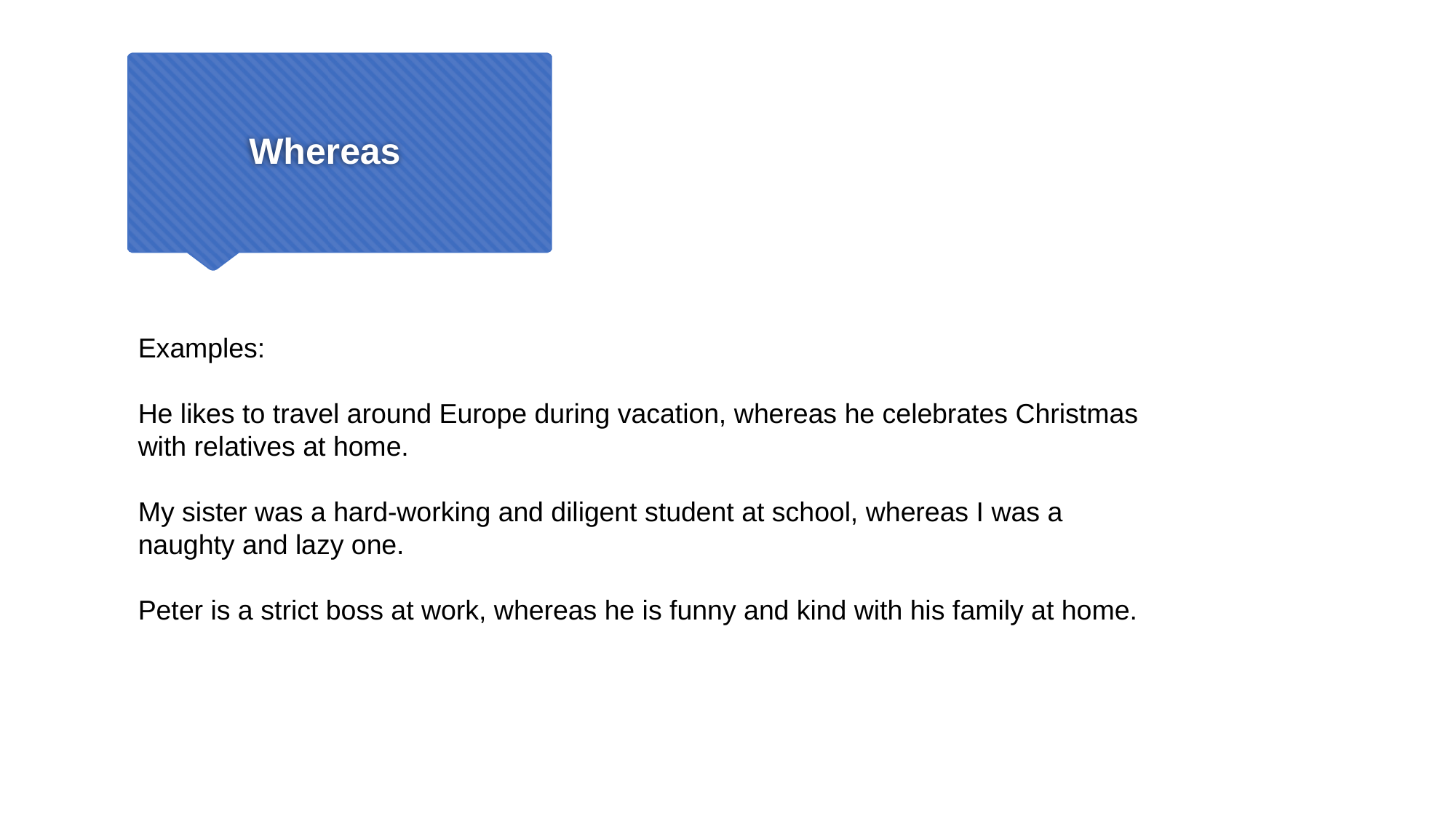

# Whereas
Examples:

He likes to travel around Europe during vacation, whereas he celebrates Christmas with relatives at home.

My sister was a hard-working and diligent student at school, whereas I was a naughty and lazy one.

Peter is a strict boss at work, whereas he is funny and kind with his family at home.